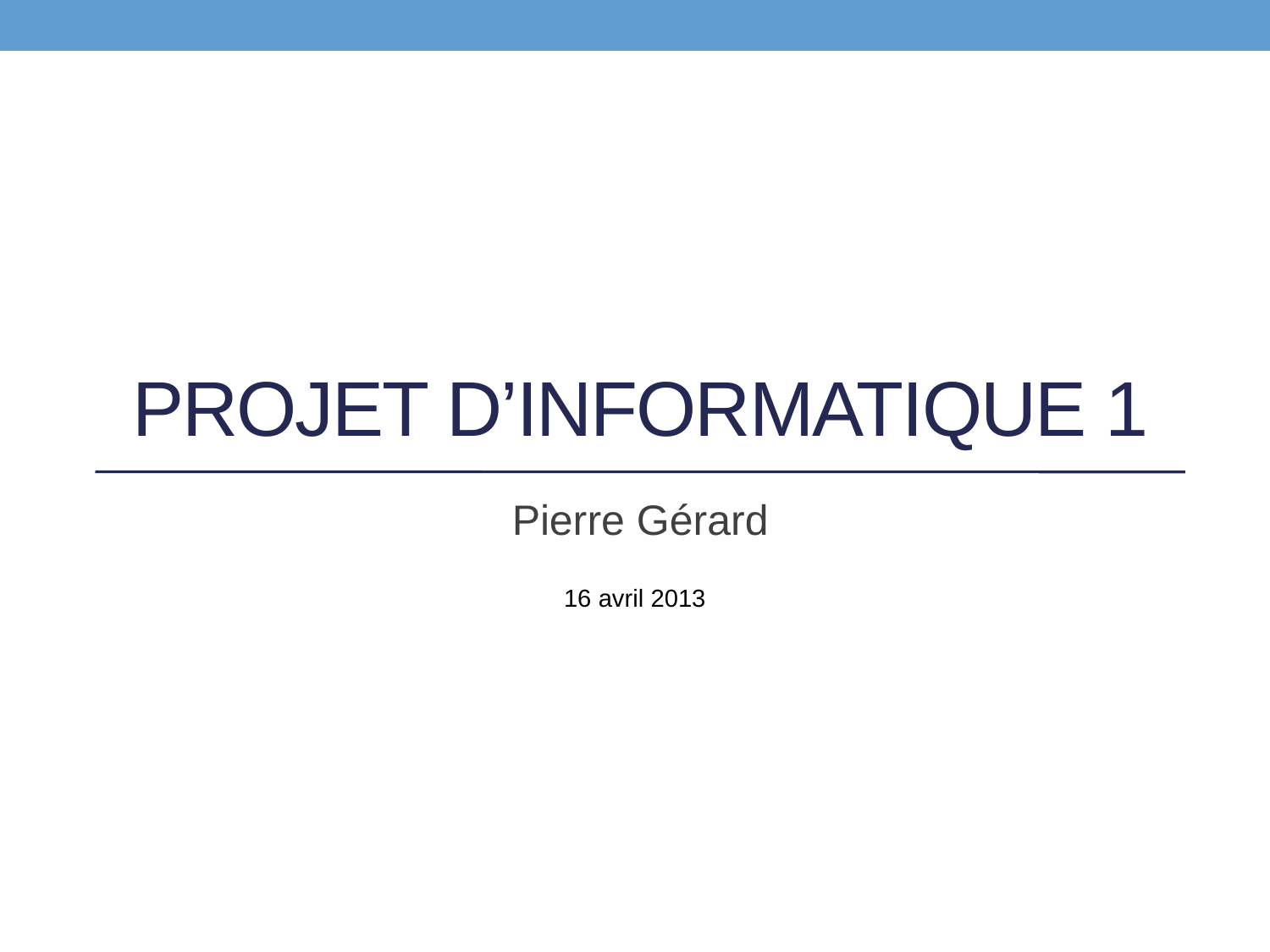

# Projet d’informatique 1
Pierre Gérard
16 avril 2013